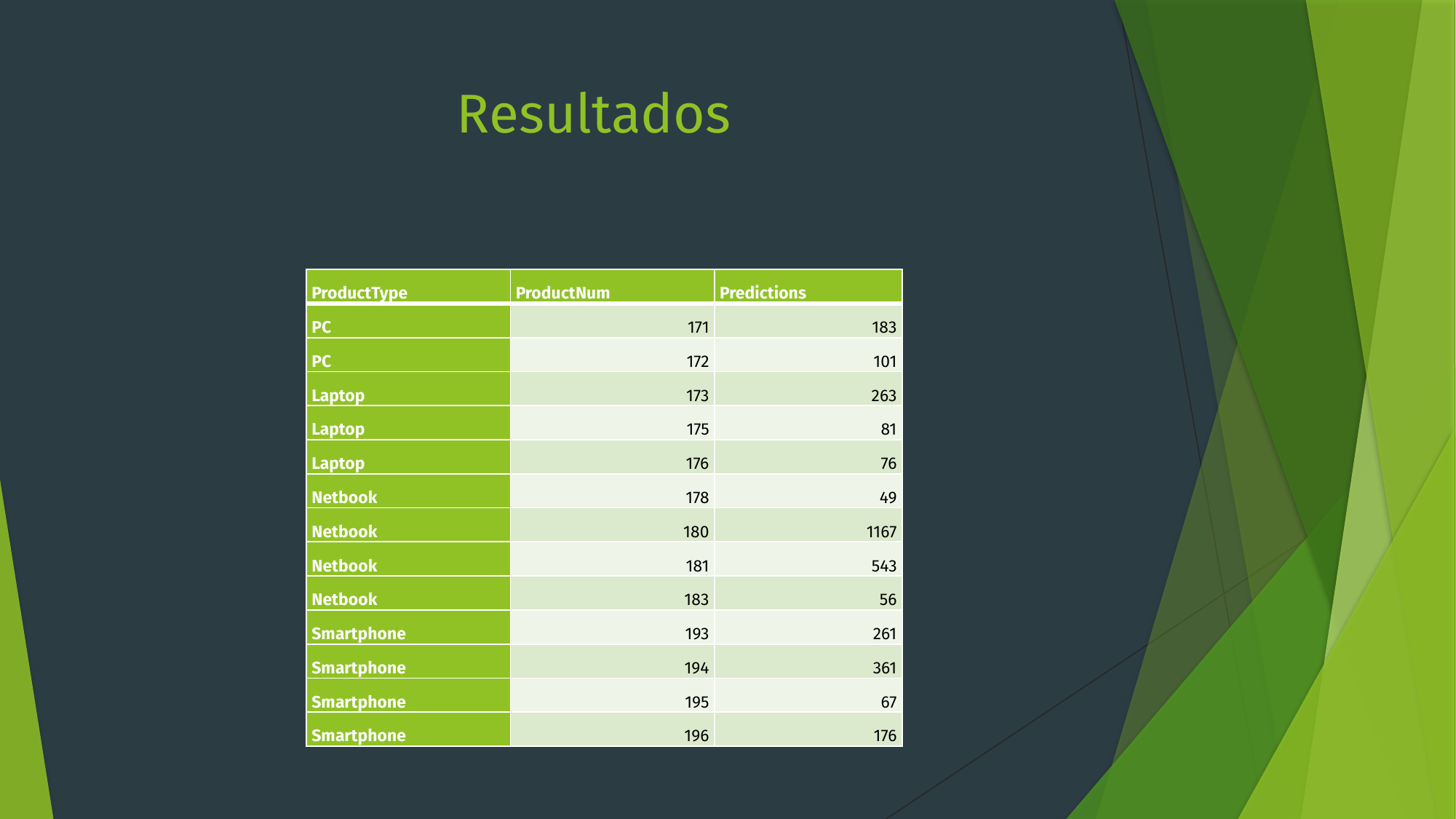

# Resultados
| ProductType | ProductNum | Predictions |
| --- | --- | --- |
| PC | 171 | 183 |
| PC | 172 | 101 |
| Laptop | 173 | 263 |
| Laptop | 175 | 81 |
| Laptop | 176 | 76 |
| Netbook | 178 | 49 |
| Netbook | 180 | 1167 |
| Netbook | 181 | 543 |
| Netbook | 183 | 56 |
| Smartphone | 193 | 261 |
| Smartphone | 194 | 361 |
| Smartphone | 195 | 67 |
| Smartphone | 196 | 176 |